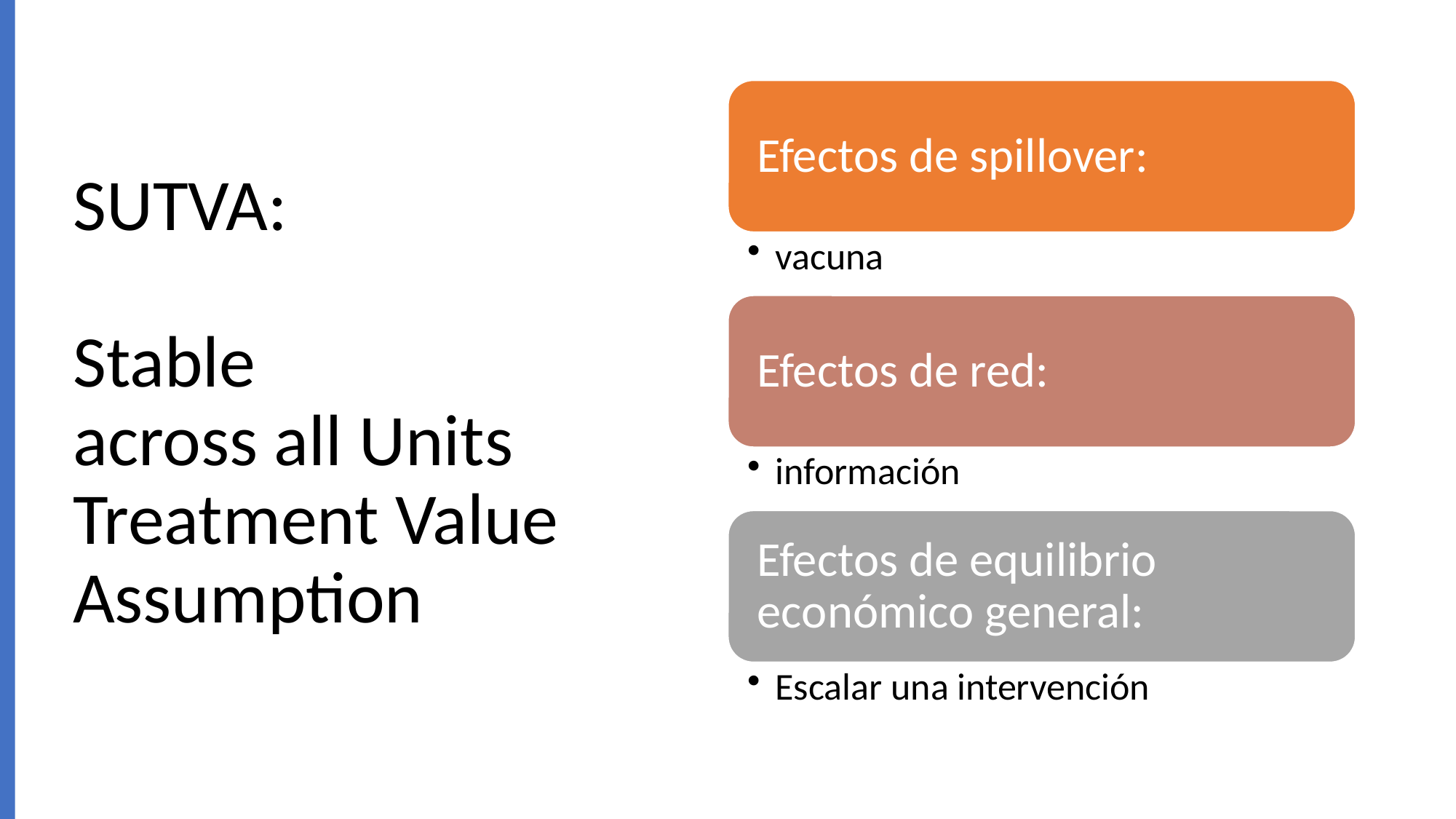

# SUTVA: Stable across all Units Treatment Value Assumption
Efectos de spillover:
vacuna
Efectos de red:
información
Efectos de equilibrio económico general:
Escalar una intervención